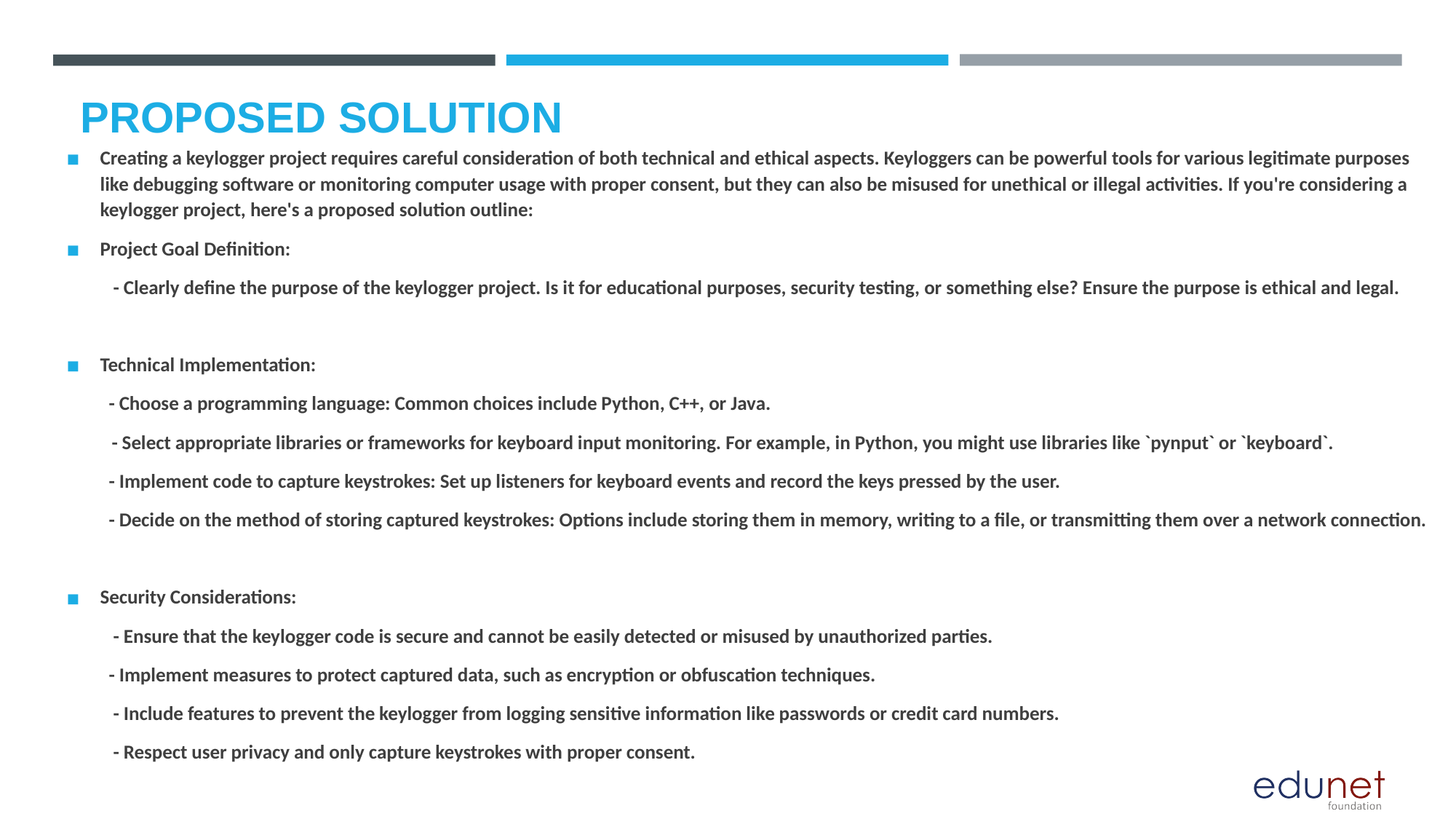

# PROPOSED SOLUTION

Creating a keylogger project requires careful consideration of both technical and ethical aspects. Keyloggers can be powerful tools for various legitimate purposes like debugging software or monitoring computer usage with proper consent, but they can also be misused for unethical or illegal activities. If you're considering a keylogger project, here's a proposed solution outline:
Project Goal Definition:
   - Clearly define the purpose of the keylogger project. Is it for educational purposes, security testing, or something else? Ensure the purpose is ethical and legal.

Technical Implementation:
  - Choose a programming language: Common choices include Python, C++, or Java.
           - Select appropriate libraries or frameworks for keyboard input monitoring. For example, in Python, you might use libraries like `pynput` or `keyboard`.
  - Implement code to capture keystrokes: Set up listeners for keyboard events and record the keys pressed by the user.
  - Decide on the method of storing captured keystrokes: Options include storing them in memory, writing to a file, or transmitting them over a network connection.

Security Considerations:
   - Ensure that the keylogger code is secure and cannot be easily detected or misused by unauthorized parties.
  - Implement measures to protect captured data, such as encryption or obfuscation techniques.
   - Include features to prevent the keylogger from logging sensitive information like passwords or credit card numbers.
   - Respect user privacy and only capture keystrokes with proper consent.